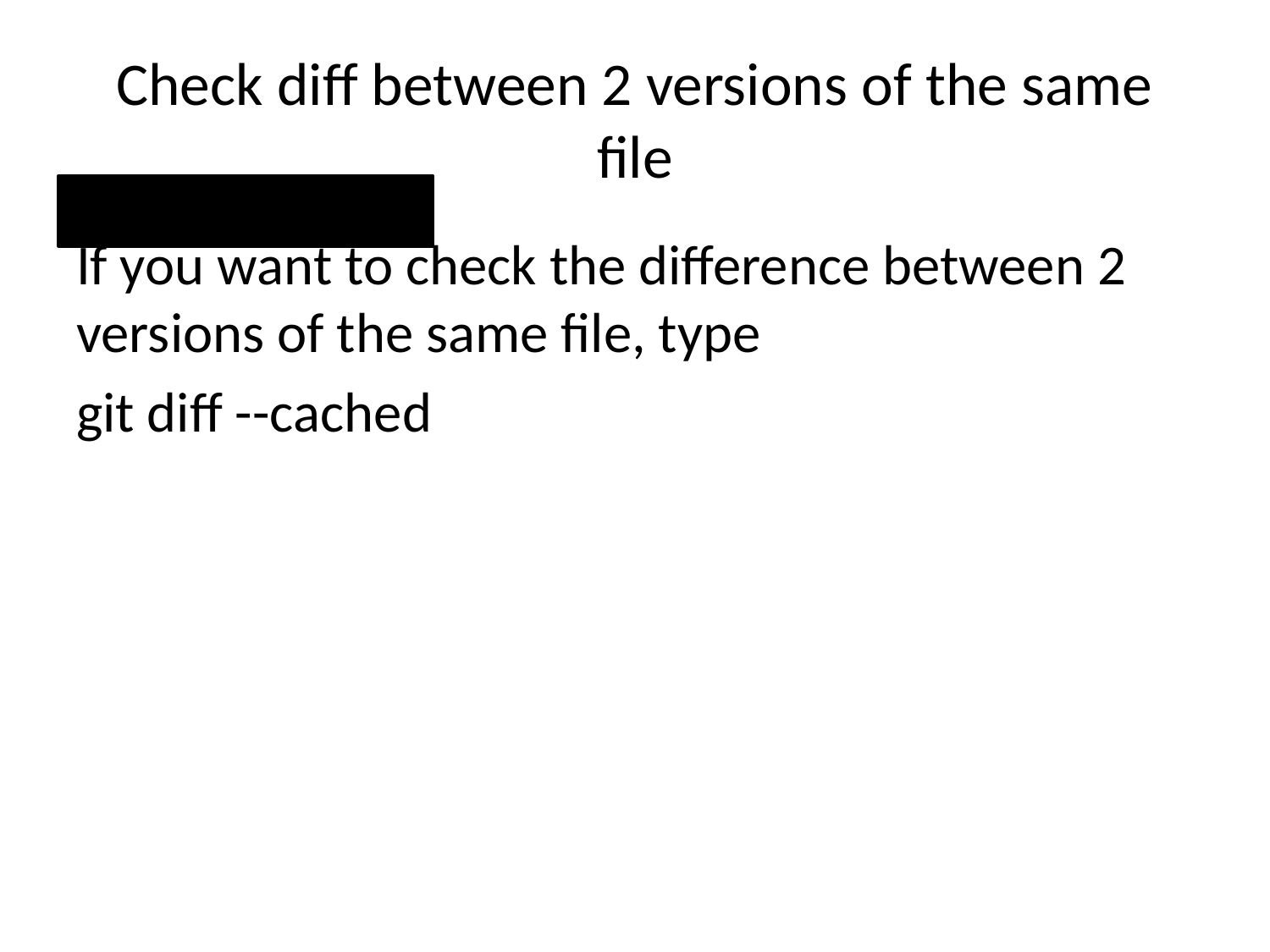

# Check diff between 2 versions of the same file

If you want to check the difference between 2 versions of the same file, type
git diff --cached